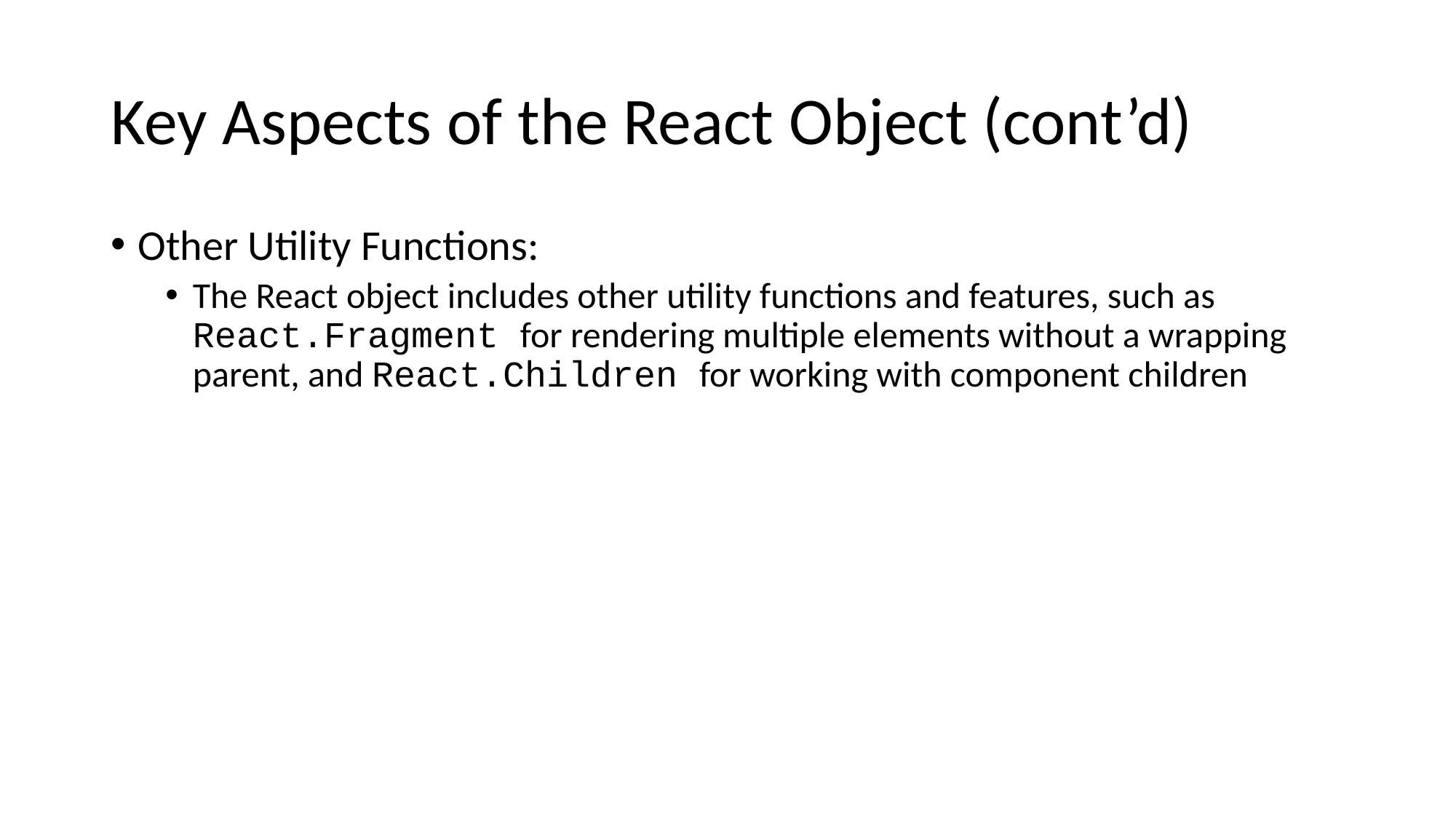

# Key Aspects of the React Object (cont’d)
Other Utility Functions:
The React object includes other utility functions and features, such as React.Fragment for rendering multiple elements without a wrapping parent, and React.Children for working with component children